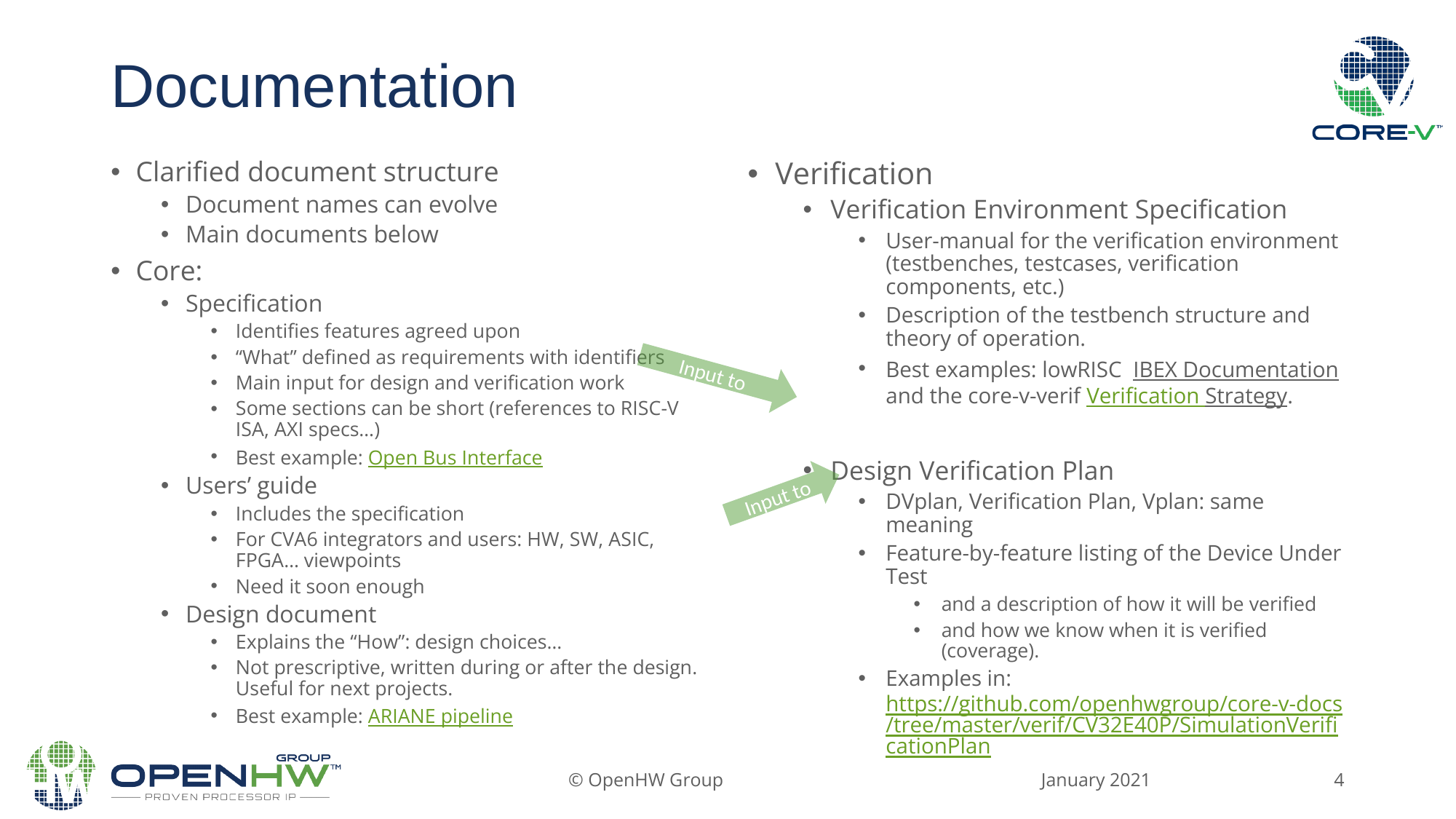

# Documentation
Clarified document structure
Document names can evolve
Main documents below
Core:
Specification
Identifies features agreed upon
“What” defined as requirements with identifiers
Main input for design and verification work
Some sections can be short (references to RISC-V ISA, AXI specs…)
Best example: Open Bus Interface
Users’ guide
Includes the specification
For CVA6 integrators and users: HW, SW, ASIC, FPGA… viewpoints
Need it soon enough
Design document
Explains the “How”: design choices…
Not prescriptive, written during or after the design. Useful for next projects.
Best example: ARIANE pipeline
Verification
Verification Environment Specification
User-manual for the verification environment (testbenches, testcases, verification components, etc.)
Description of the testbench structure and theory of operation.
Best examples: lowRISC  IBEX Documentation and the core-v-verif Verification Strategy.

Design Verification Plan
DVplan, Verification Plan, Vplan: same meaning
Feature-by-feature listing of the Device Under Test
and a description of how it will be verified
and how we know when it is verified (coverage).
Examples in: https://github.com/openhwgroup/core-v-docs/tree/master/verif/CV32E40P/SimulationVerificationPlan
Input to
Input to
January 2021
© OpenHW Group
4